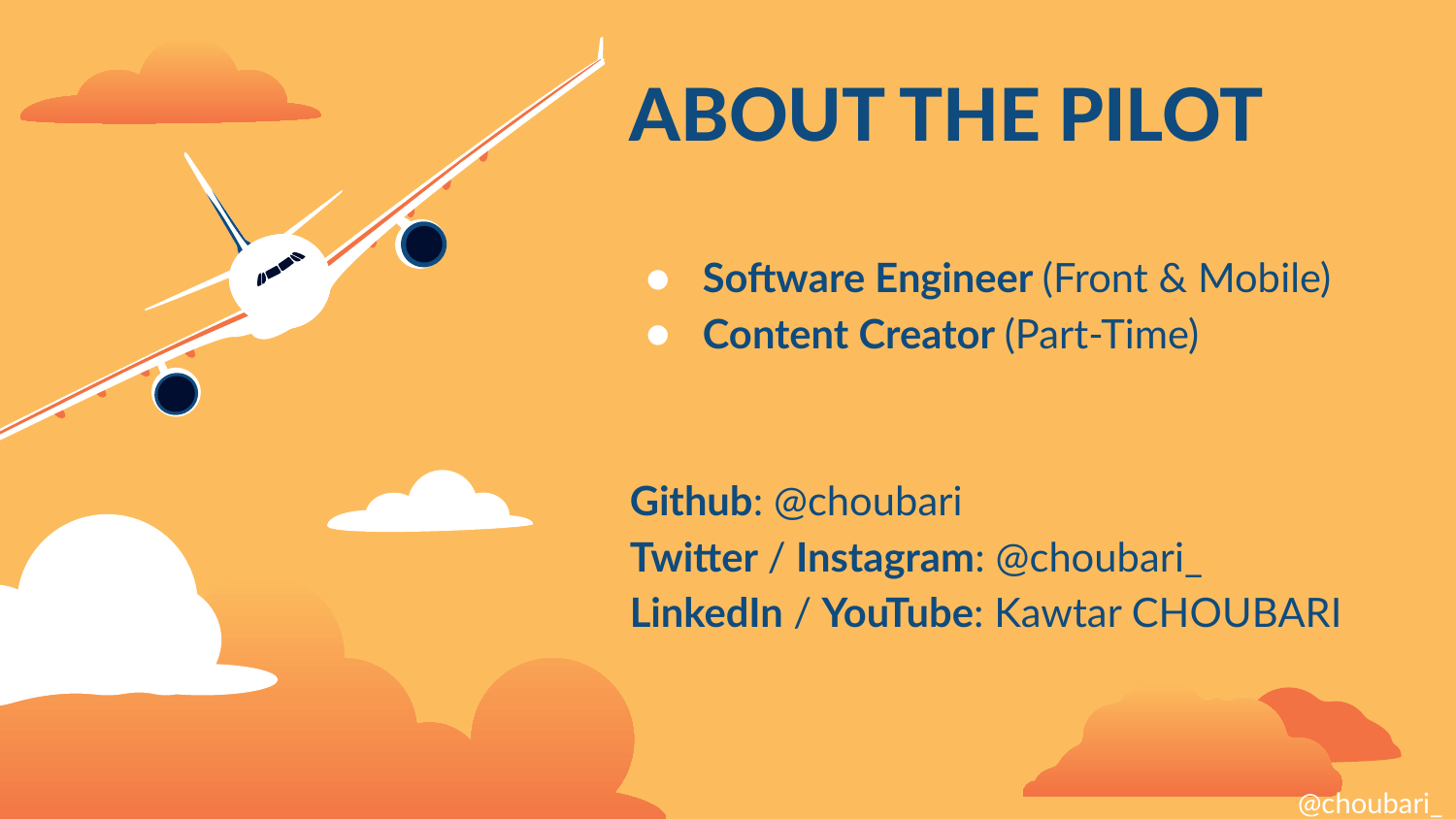

# ABOUT THE PILOT

Software Engineer (Front & Mobile)
Content Creator (Part-Time)

Github: @choubari
Twitter / Instagram: @choubari_
LinkedIn / YouTube: Kawtar CHOUBARI
@choubari_